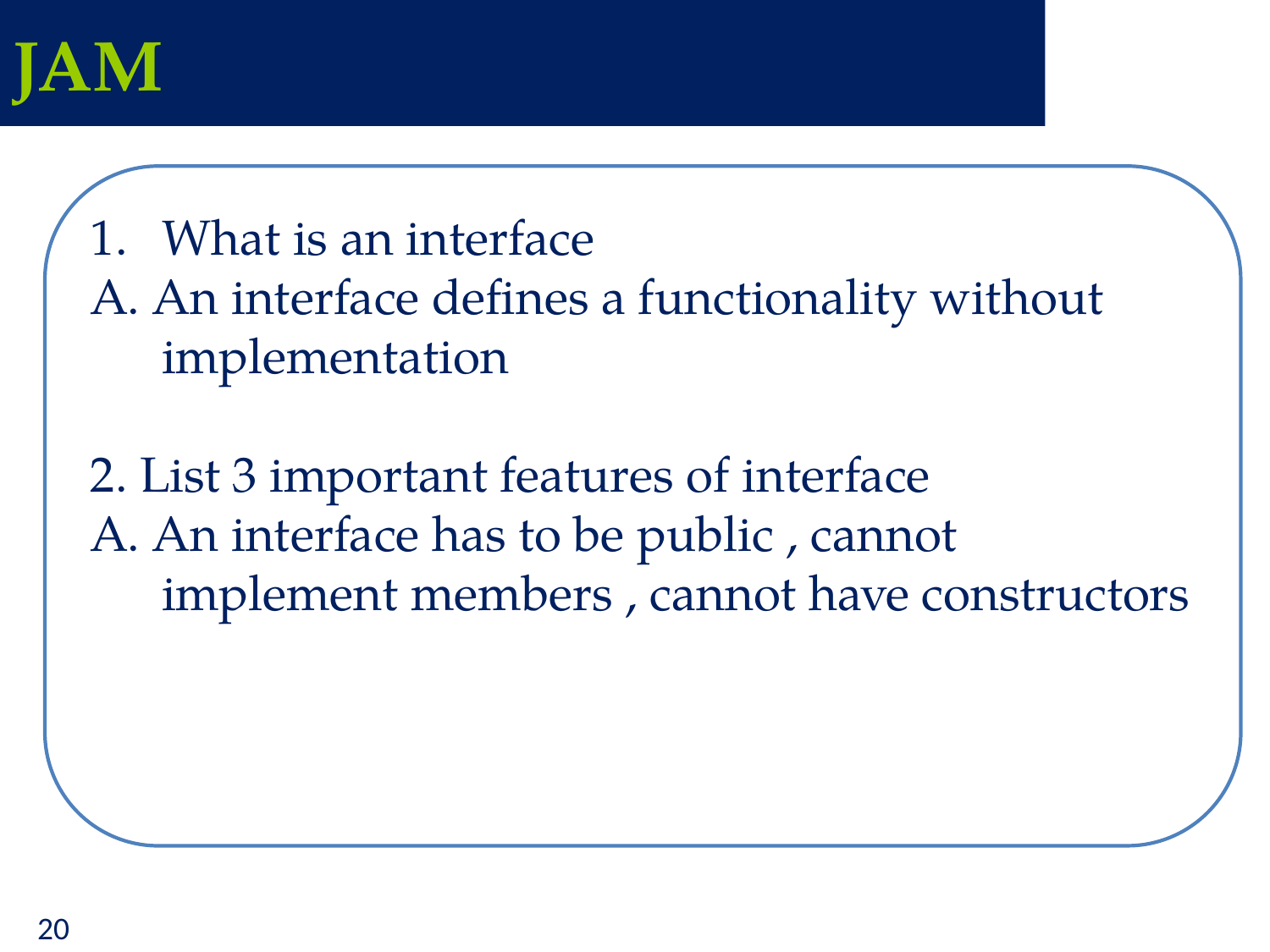

# JAM
What is an interface
A. An interface defines a functionality without implementation

2. List 3 important features of interface
A. An interface has to be public , cannot implement members , cannot have constructors
20